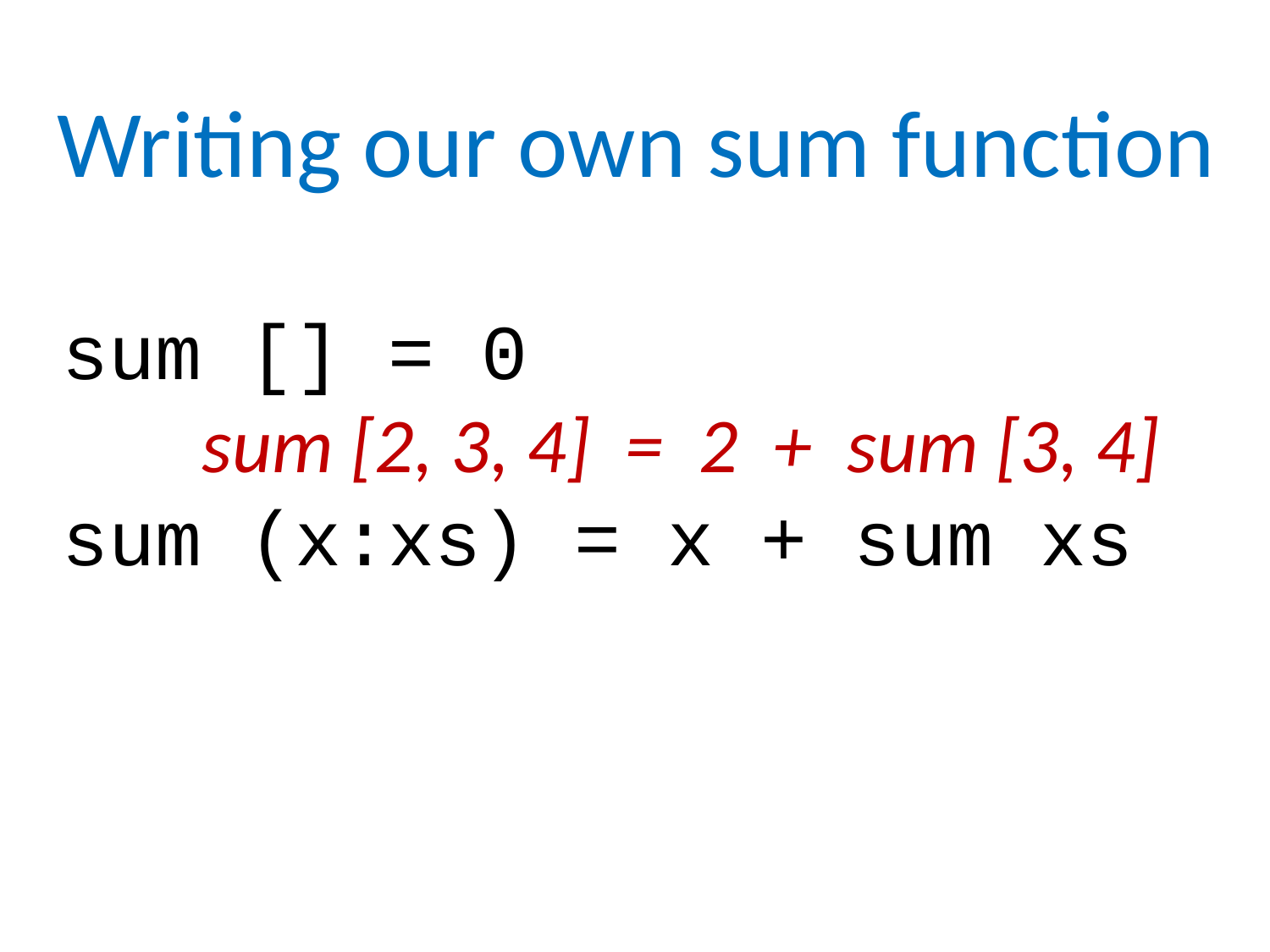

Writing our own sum function
sum [] = 0
   sum [2, 3, 4]  =  2  +  sum [3, 4]
sum (x:xs) = x + sum xs